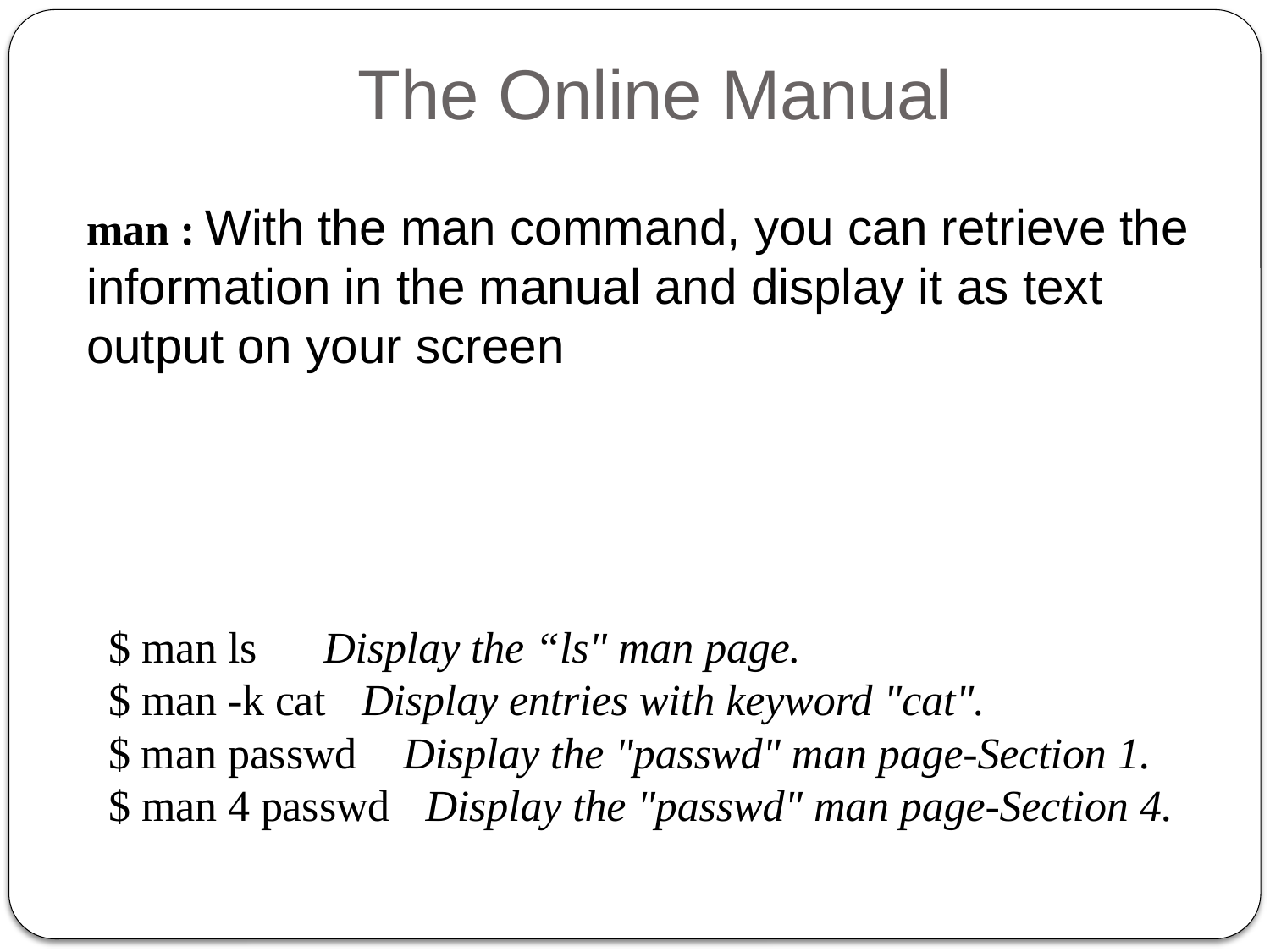

# The Online Manual
19
man : With the man command, you can retrieve the information in the manual and display it as text output on your screen

$ man ls
Display the “ls" man page.
$ man -k cat	Display entries with keyword "cat".
$ man passwd	Display the "passwd" man page-Section 1.
$ man 4 passwd	Display the "passwd" man page-Section 4.